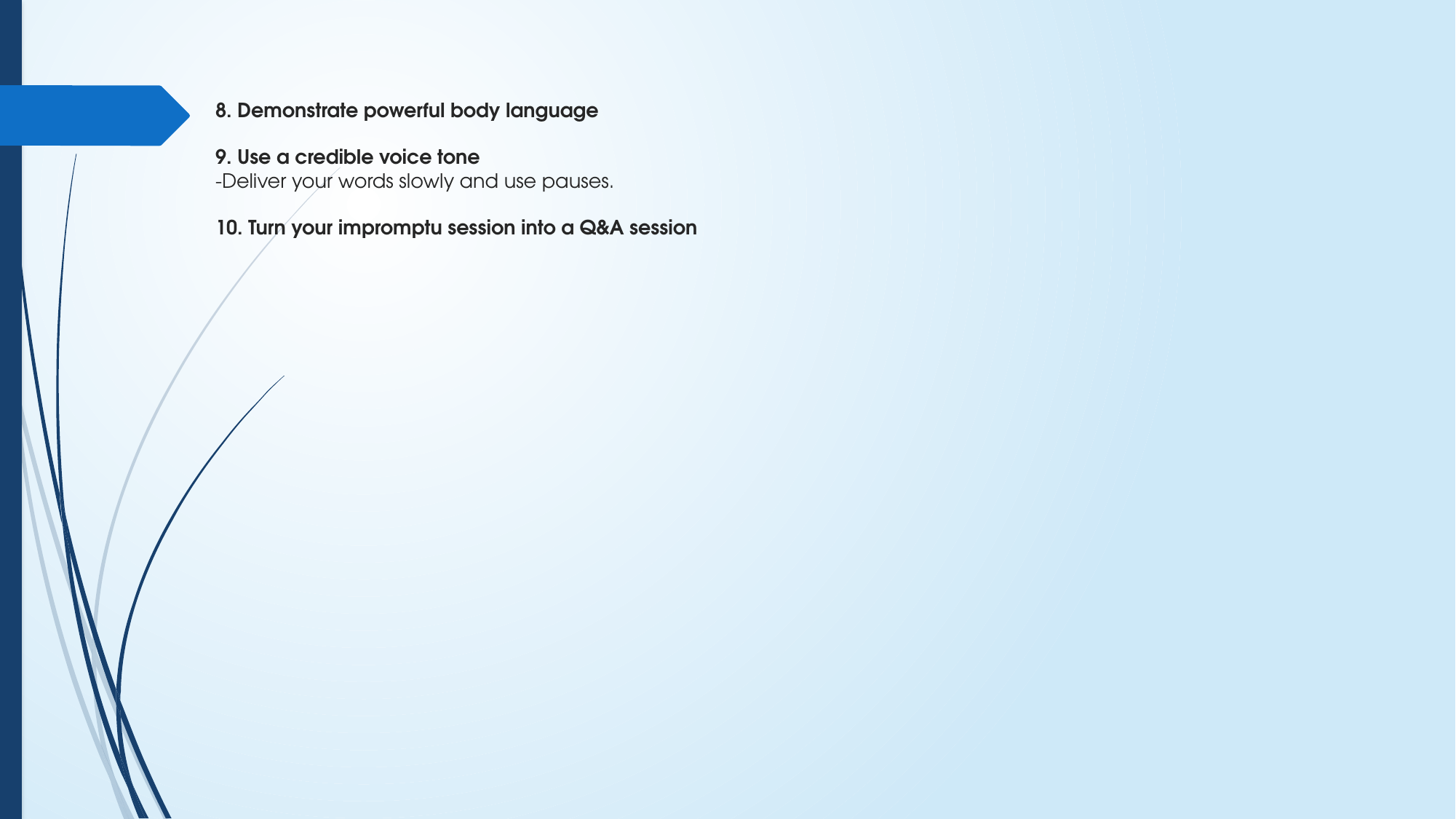

# 8. Demonstrate powerful body language  9. Use a credible voice tone  -Deliver your words slowly and use pauses. 10. Turn your impromptu session into a Q&A session